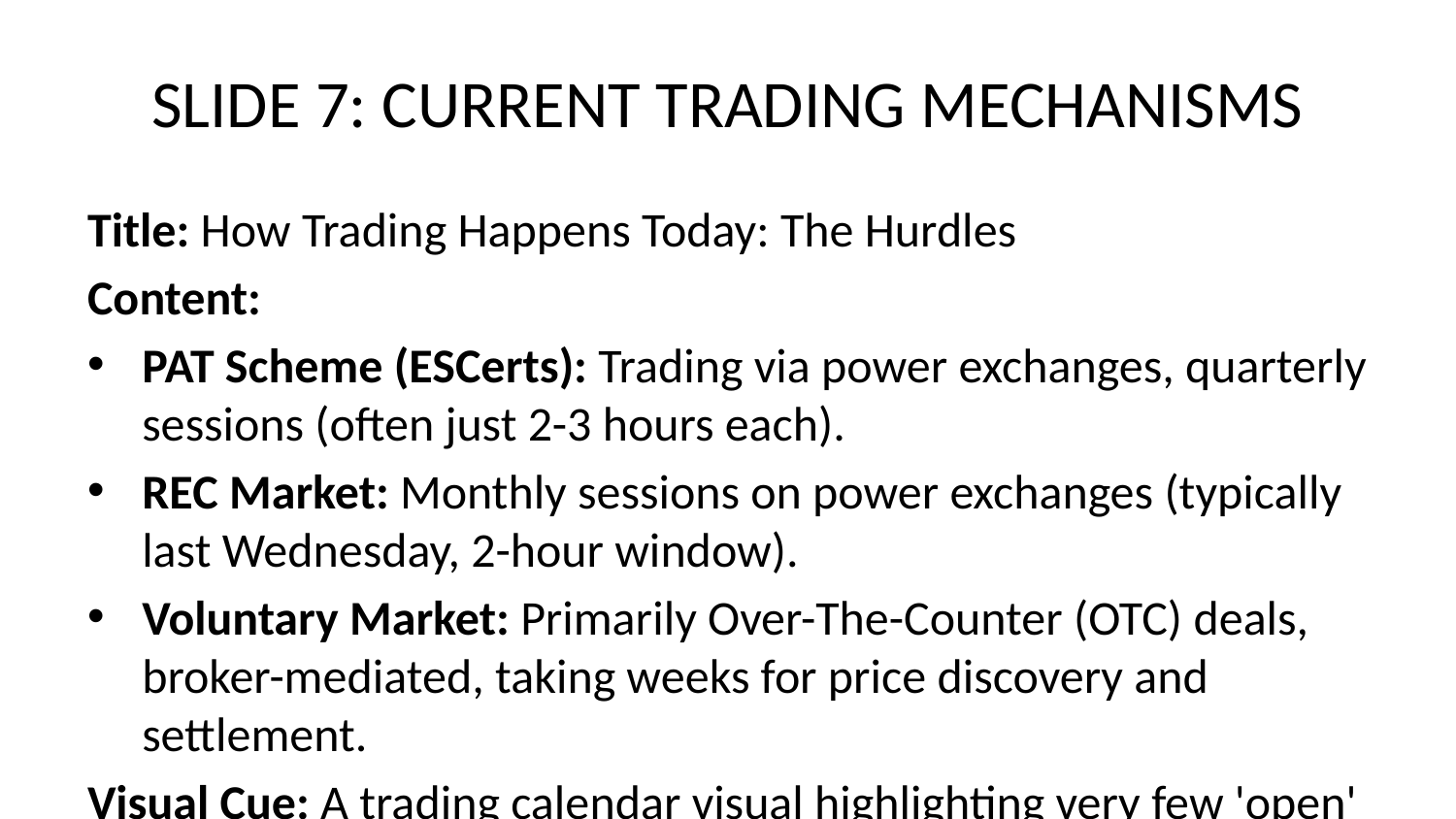

# SLIDE 7: CURRENT TRADING MECHANISMS
Title: How Trading Happens Today: The Hurdles
Content:
PAT Scheme (ESCerts): Trading via power exchanges, quarterly sessions (often just 2-3 hours each).
REC Market: Monthly sessions on power exchanges (typically last Wednesday, 2-hour window).
Voluntary Market: Primarily Over-The-Counter (OTC) deals, broker-mediated, taking weeks for price discovery and settlement.
Visual Cue: A trading calendar visual highlighting very few 'open' days/hours versus many 'closed' days, emphasizing scarcity of trading opportunities.
Speaker Notes: Imagine a stock market that only opened for a few hours every few months – this is the constrained reality of carbon trading in India today for compliance markets.